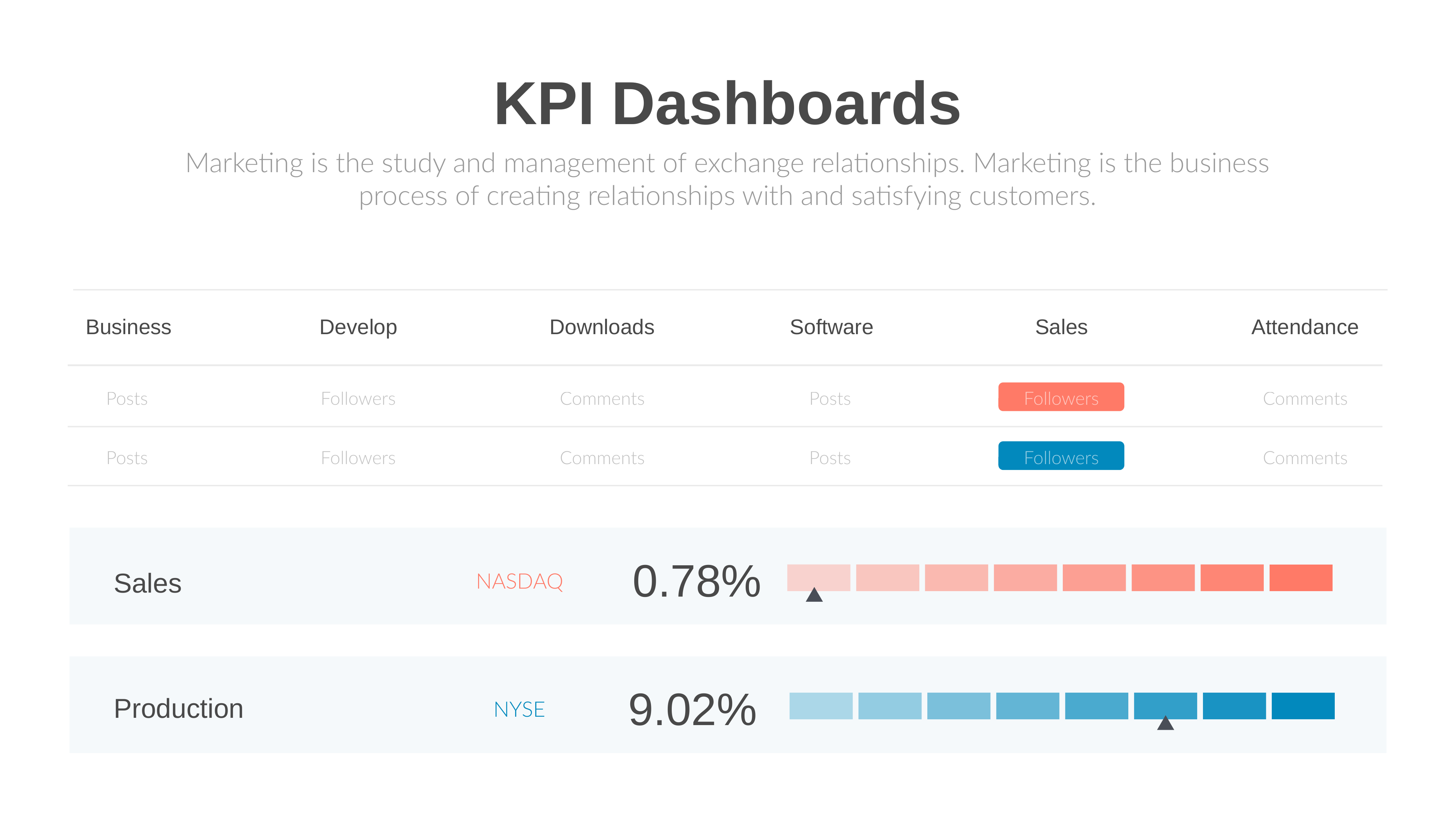

KPI Dashboards
Marketing is the study and management of exchange relationships. Marketing is the business process of creating relationships with and satisfying customers.
Business
Develop
Downloads
Software
Sales
Attendance

Posts
Followers
Comments
Posts
Followers
Comments

Posts
Followers
Comments
Posts
Followers
Comments

0.78%
NASDAQ
Sales

9.02%
NYSE
Production